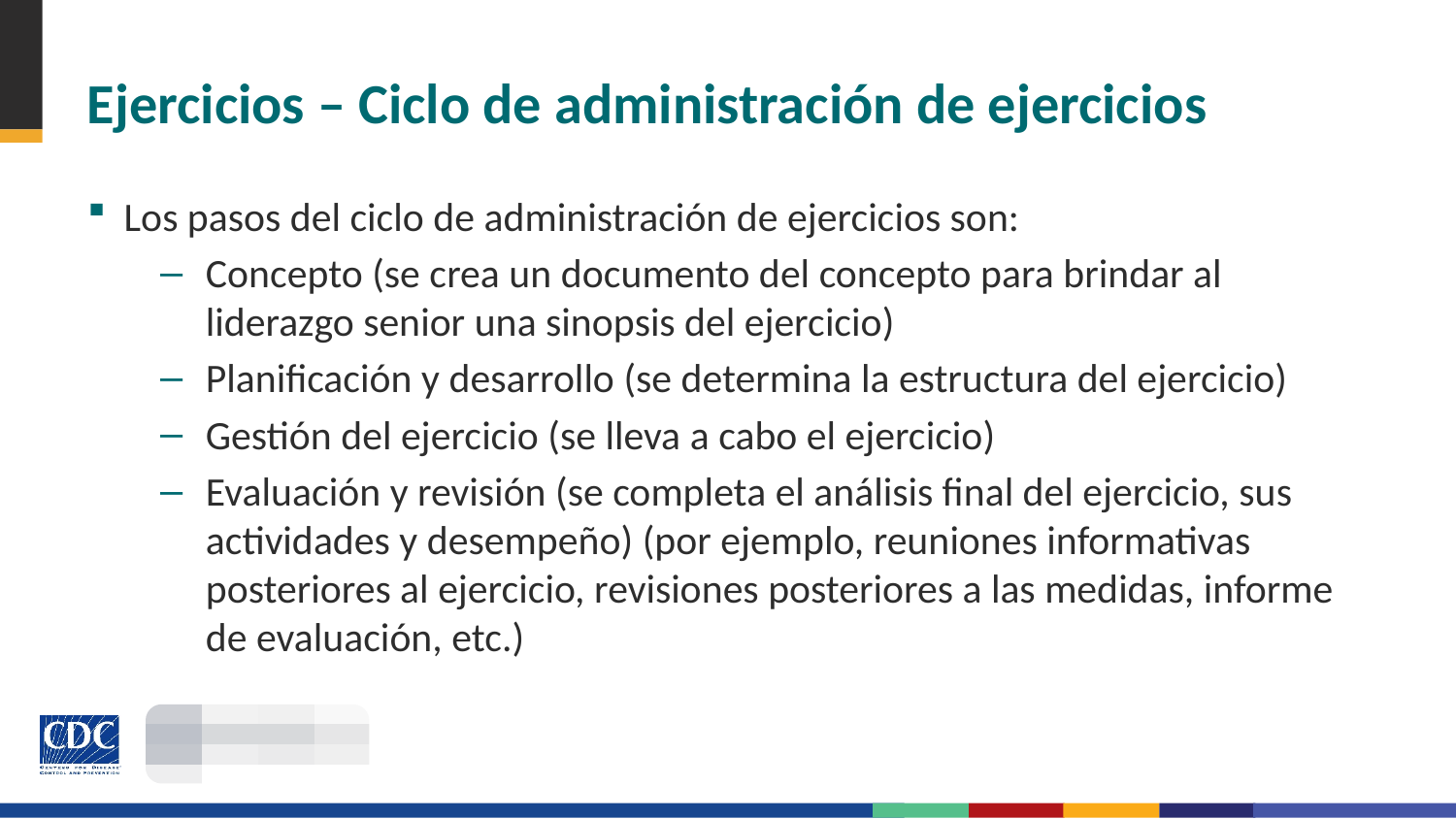

# Ejercicios – Ciclo de administración de ejercicios
Los pasos del ciclo de administración de ejercicios son:
Concepto (se crea un documento del concepto para brindar al liderazgo senior una sinopsis del ejercicio)
Planificación y desarrollo (se determina la estructura del ejercicio)
Gestión del ejercicio (se lleva a cabo el ejercicio)
Evaluación y revisión (se completa el análisis final del ejercicio, sus actividades y desempeño) (por ejemplo, reuniones informativas posteriores al ejercicio, revisiones posteriores a las medidas, informe de evaluación, etc.)